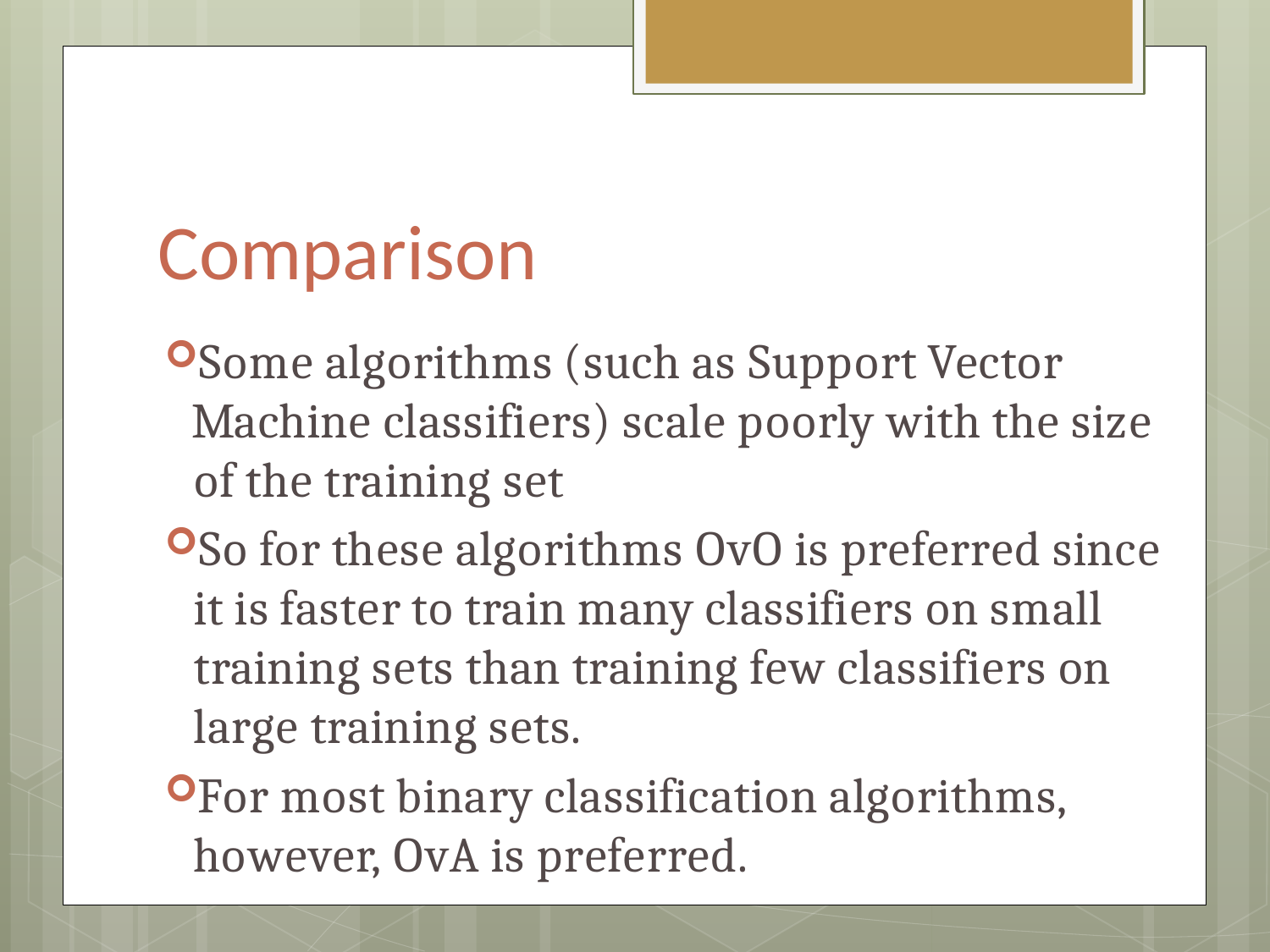

# Comparison
Some algorithms (such as Support Vector Machine classifiers) scale poorly with the size of the training set
So for these algorithms OvO is preferred since it is faster to train many classifiers on small training sets than training few classifiers on large training sets.
For most binary classification algorithms, however, OvA is preferred.